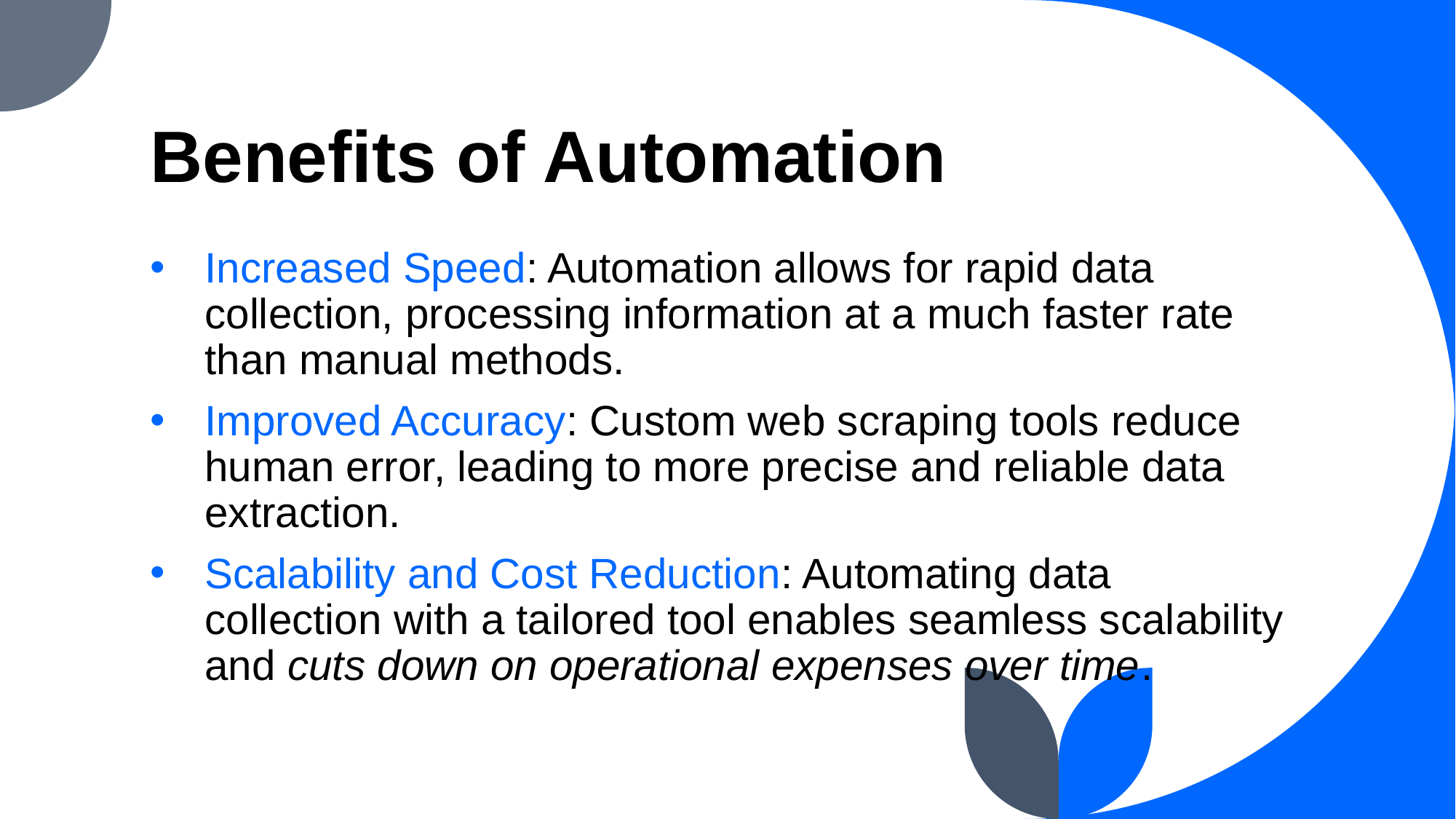

# Benefits of Automation
Increased Speed: Automation allows for rapid data collection, processing information at a much faster rate than manual methods.
Improved Accuracy: Custom web scraping tools reduce human error, leading to more precise and reliable data extraction.
Scalability and Cost Reduction: Automating data collection with a tailored tool enables seamless scalability and cuts down on operational expenses over time.